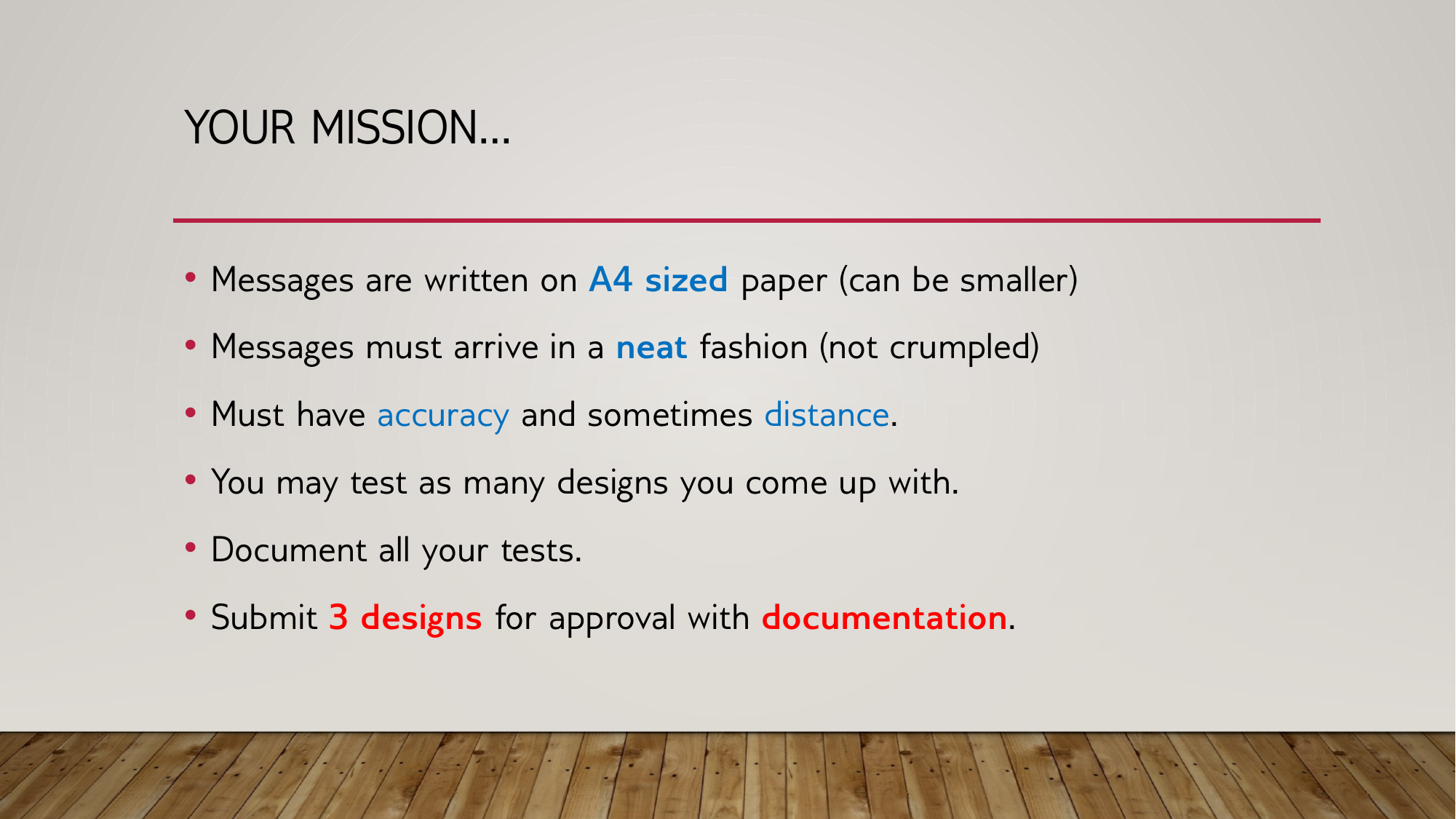

# Your mission…
Messages are written on A4 sized paper (can be smaller)
Messages must arrive in a neat fashion (not crumpled)
Must have accuracy and sometimes distance.
You may test as many designs you come up with.
Document all your tests.
Submit 3 designs for approval with documentation.